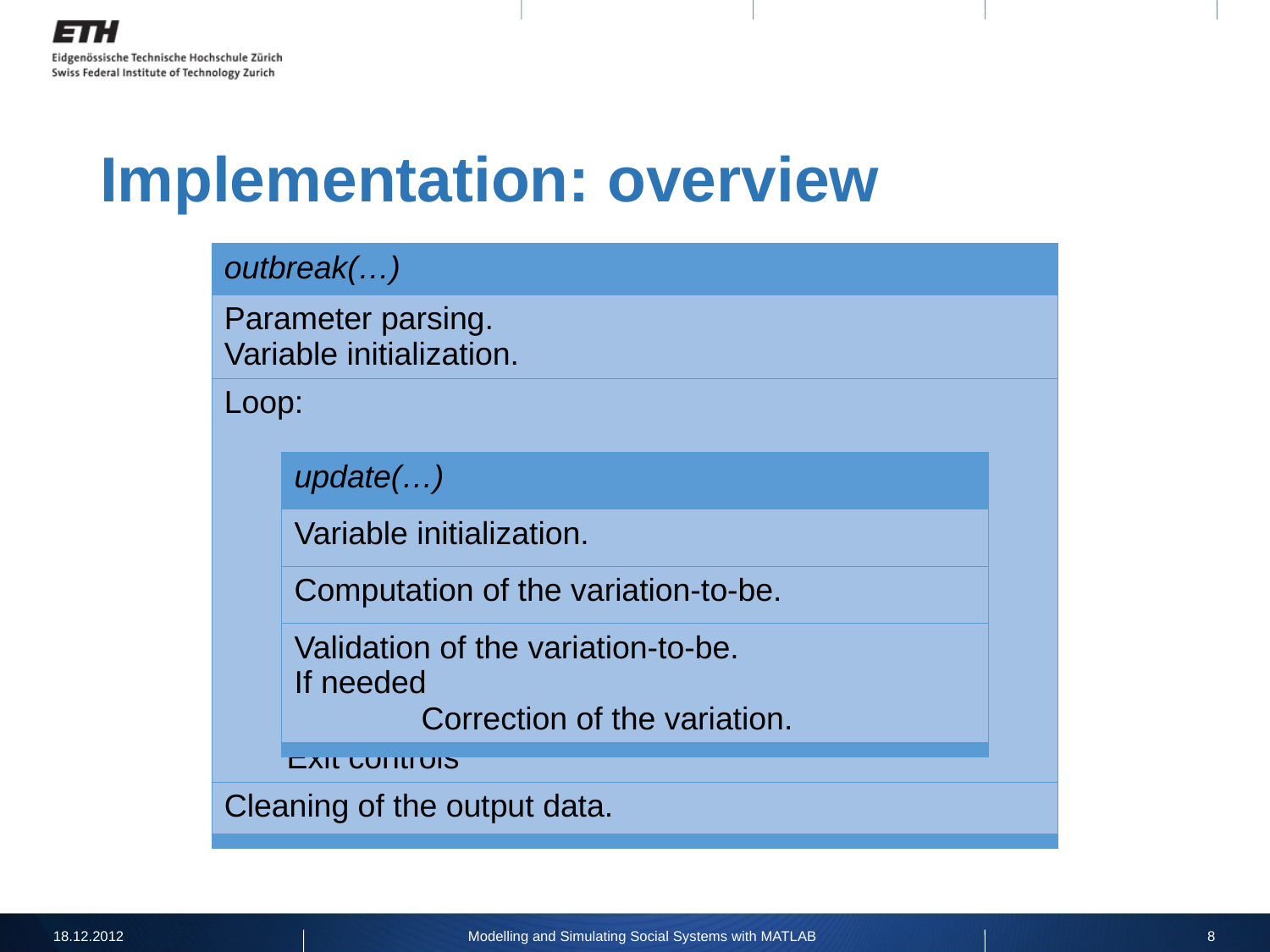

# Implementation: overview
| outbreak(…) |
| --- |
| Parameter parsing. Variable initialization. |
| Loop: Exit controls |
| Cleaning of the output data. |
|  |
| update(…) |
| --- |
| Variable initialization. |
| Computation of the variation-to-be. |
| Validation of the variation-to-be. If needed Correction of the variation. |
|  |